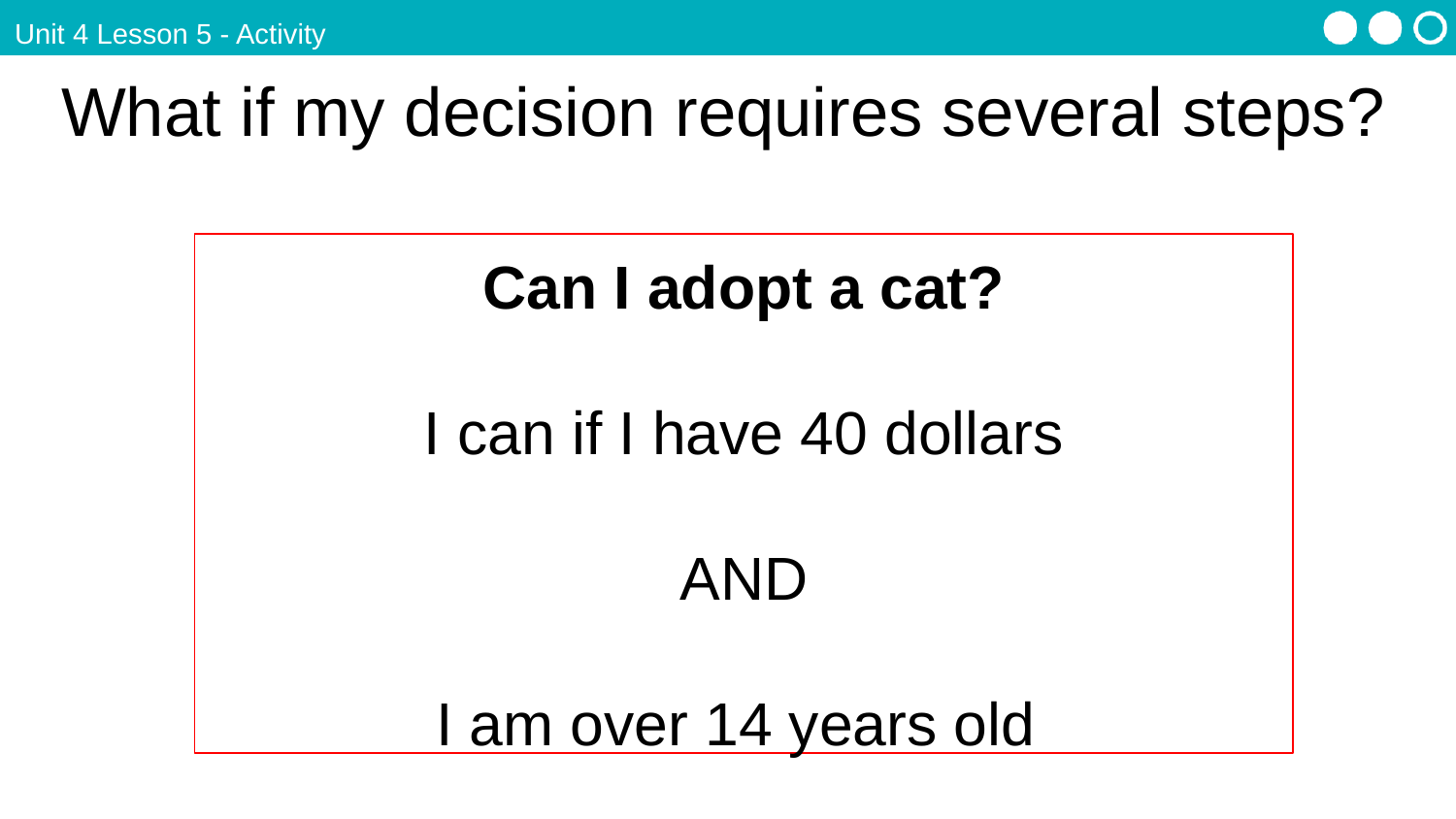

Unit 4 Lesson 5 - Activity
What if my decision requires several steps?
Can I adopt a cat?

I can if I have 40 dollars

AND

I am over 14 years old